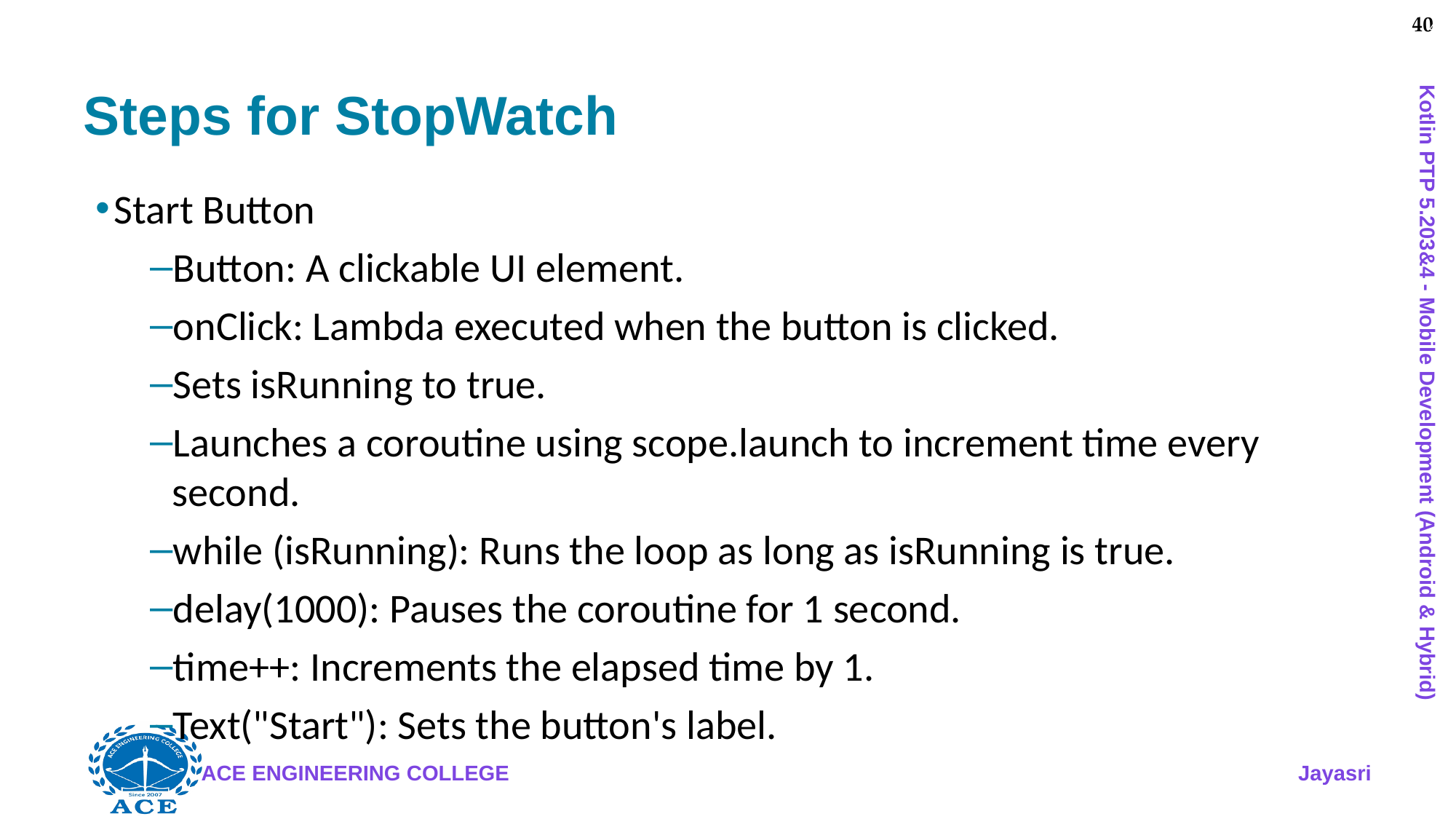

40
# Steps for StopWatch
Start Button
Button: A clickable UI element.
onClick: Lambda executed when the button is clicked.
Sets isRunning to true.
Launches a coroutine using scope.launch to increment time every second.
while (isRunning): Runs the loop as long as isRunning is true.
delay(1000): Pauses the coroutine for 1 second.
time++: Increments the elapsed time by 1.
Text("Start"): Sets the button's label.